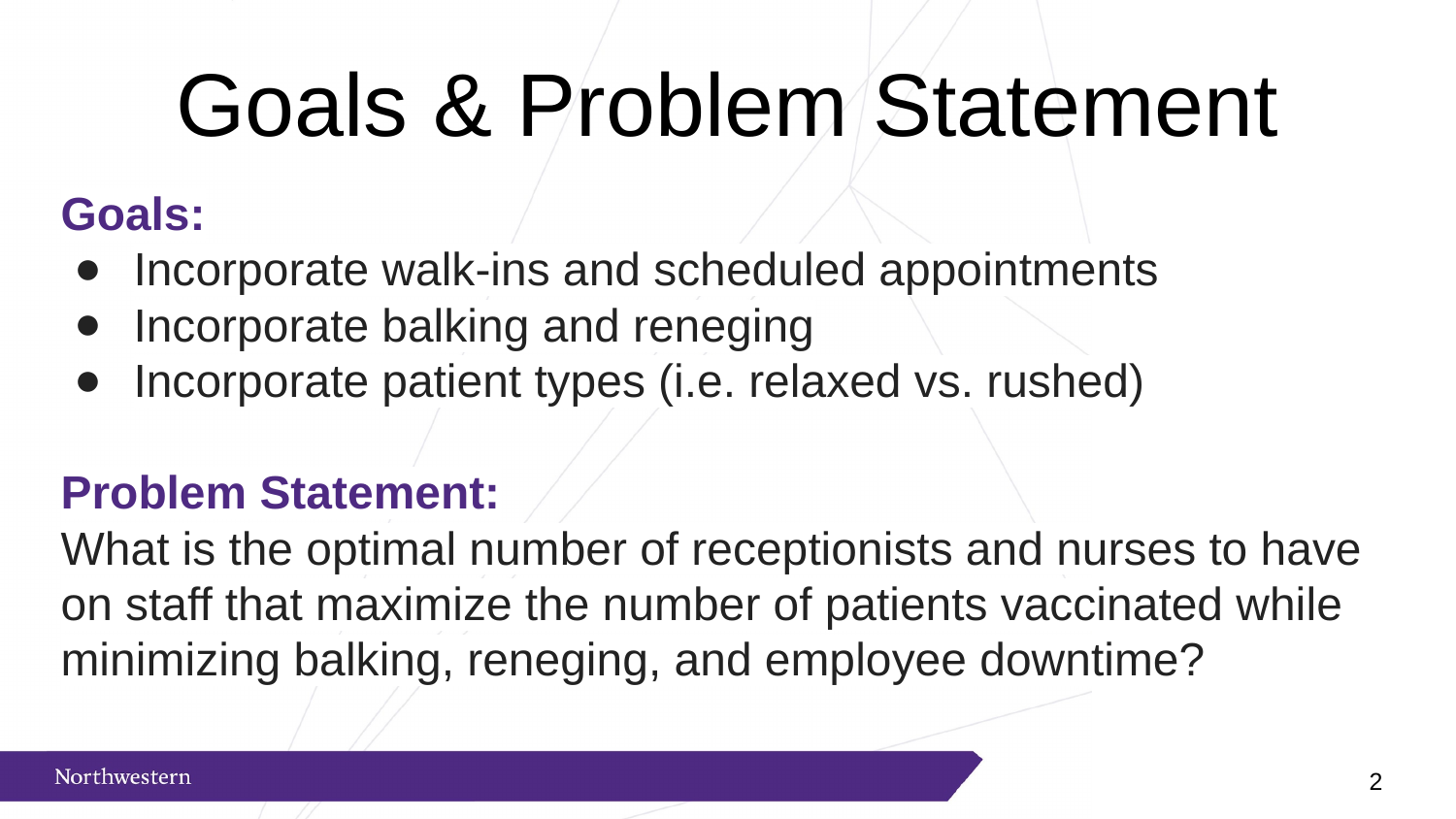

# Goals & Problem Statement
Goals:
Incorporate walk-ins and scheduled appointments
Incorporate balking and reneging
Incorporate patient types (i.e. relaxed vs. rushed)

Problem Statement:
What is the optimal number of receptionists and nurses to have on staff that maximize the number of patients vaccinated while minimizing balking, reneging, and employee downtime?
2